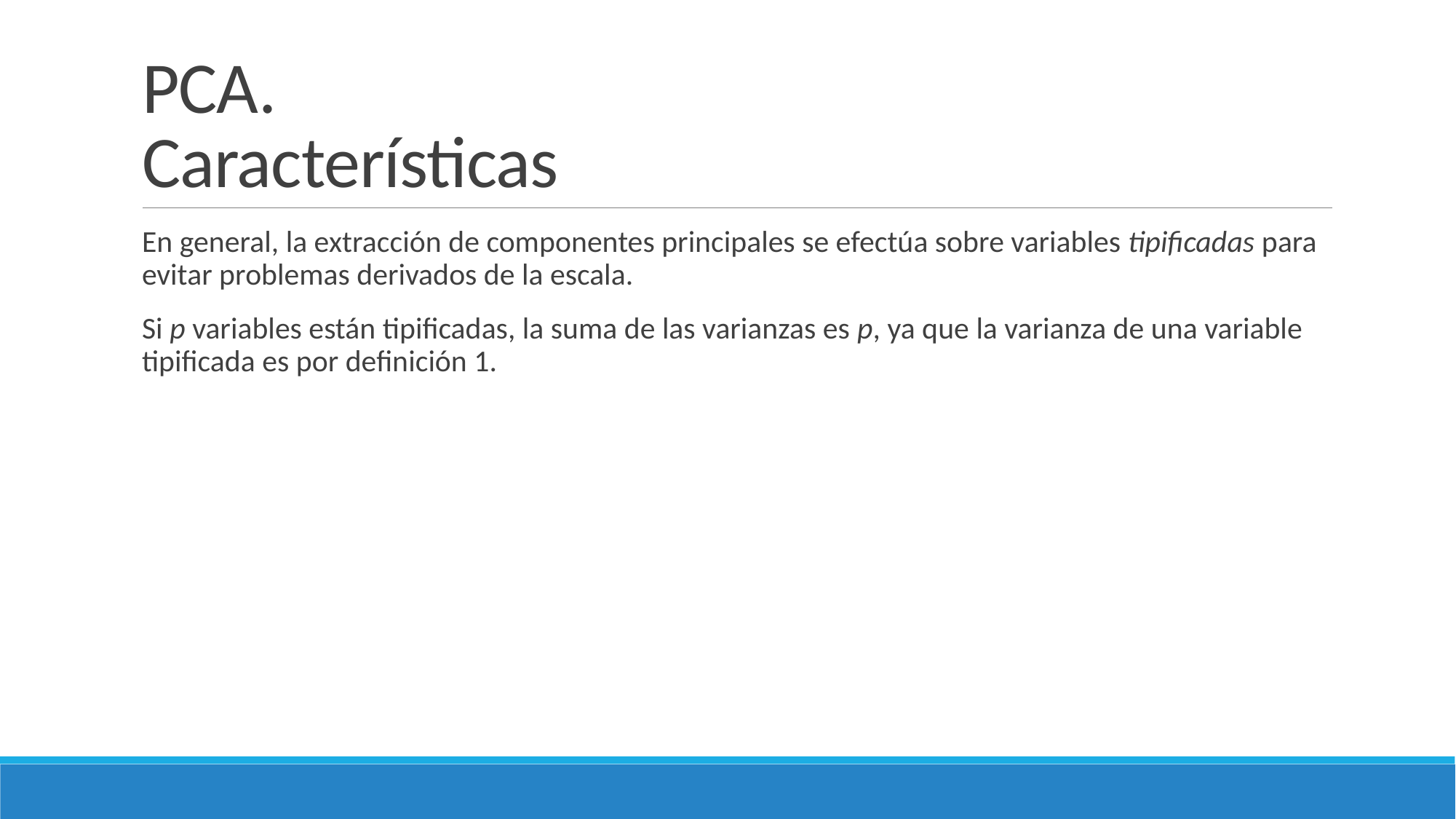

# PCA. Características
En general, la extracción de componentes principales se efectúa sobre variables tipificadas para evitar problemas derivados de la escala.
Si p variables están tipificadas, la suma de las varianzas es p, ya que la varianza de una variable tipificada es por definición 1.